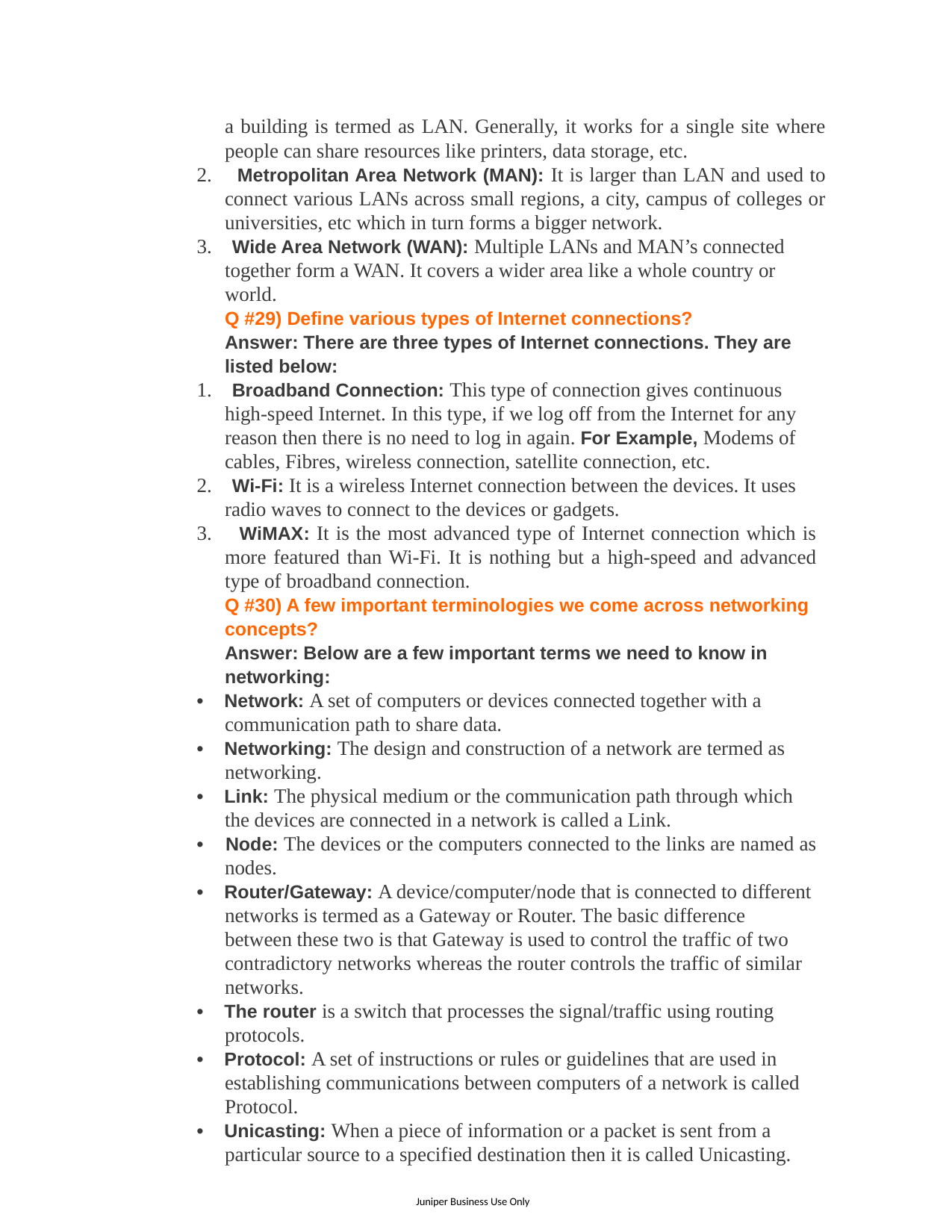

a building is termed as LAN. Generally, it works for a single site where people can share resources like printers, data storage, etc.
2.    Metropolitan Area Network (MAN): It is larger than LAN and used to connect various LANs across small regions, a city, campus of colleges or universities, etc which in turn forms a bigger network.
3.    Wide Area Network (WAN): Multiple LANs and MAN’s connected together form a WAN. It covers a wider area like a whole country or world.
Q #29) Define various types of Internet connections?
Answer: There are three types of Internet connections. They are listed below:
1.    Broadband Connection: This type of connection gives continuous high-speed Internet. In this type, if we log off from the Internet for any reason then there is no need to log in again. For Example, Modems of cables, Fibres, wireless connection, satellite connection, etc.
2.    Wi-Fi: It is a wireless Internet connection between the devices. It uses radio waves to connect to the devices or gadgets.
3.    WiMAX: It is the most advanced type of Internet connection which is more featured than Wi-Fi. It is nothing but a high-speed and advanced type of broadband connection.
Q #30) A few important terminologies we come across networking concepts?
Answer: Below are a few important terms we need to know in networking:
•    Network: A set of computers or devices connected together with a communication path to share data.
•    Networking: The design and construction of a network are termed as networking.
•    Link: The physical medium or the communication path through which the devices are connected in a network is called a Link.
•    Node: The devices or the computers connected to the links are named as nodes.
•    Router/Gateway: A device/computer/node that is connected to different networks is termed as a Gateway or Router. The basic difference between these two is that Gateway is used to control the traffic of two contradictory networks whereas the router controls the traffic of similar networks.
•    The router is a switch that processes the signal/traffic using routing protocols.
•    Protocol: A set of instructions or rules or guidelines that are used in establishing communications between computers of a network is called Protocol.
•    Unicasting: When a piece of information or a packet is sent from a particular source to a specified destination then it is called Unicasting.
Juniper Business Use Only